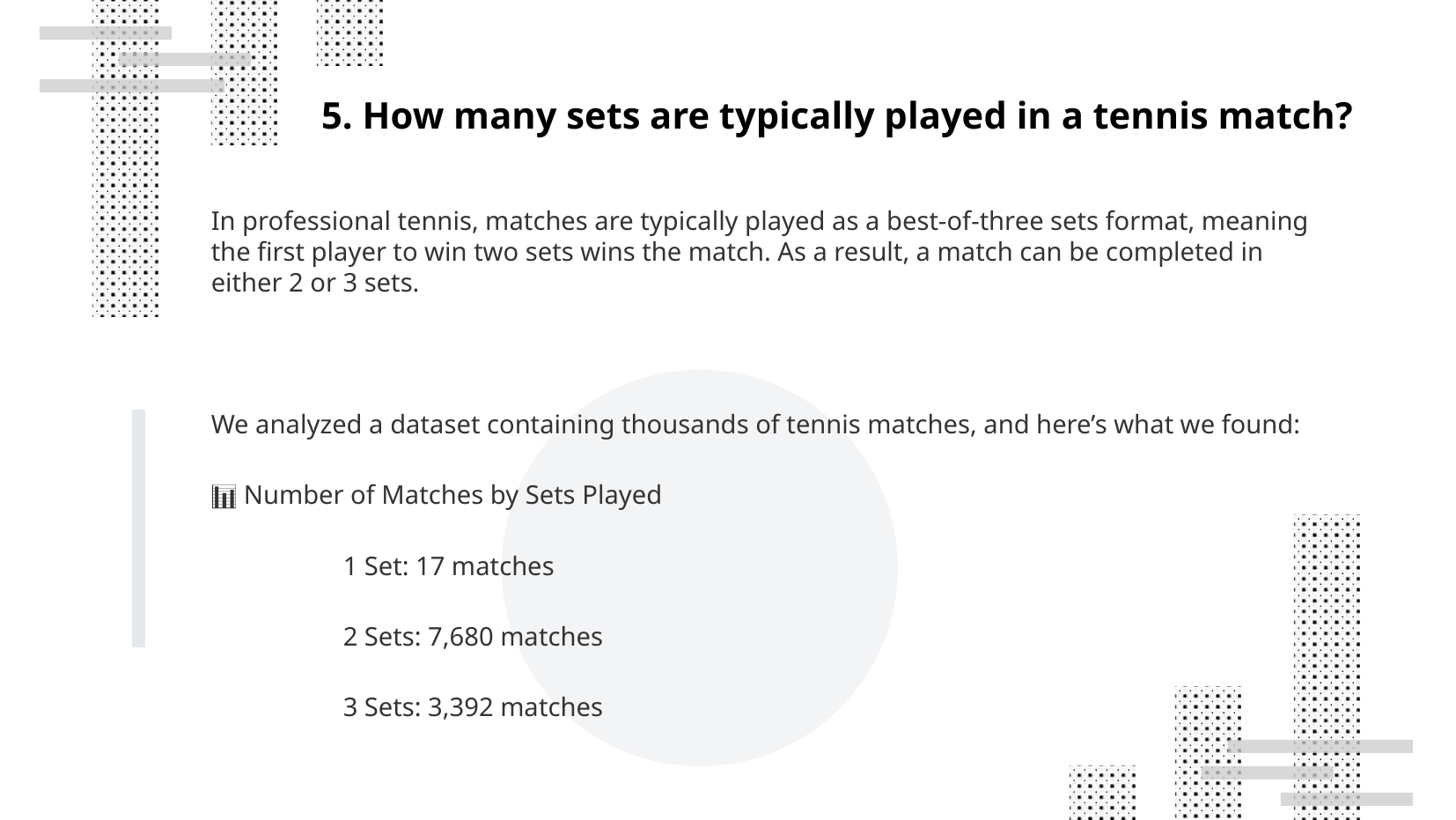

# 5. How many sets are typically played in a tennis match?
In professional tennis, matches are typically played as a best-of-three sets format, meaning the first player to win two sets wins the match. As a result, a match can be completed in either 2 or 3 sets.

We analyzed a dataset containing thousands of tennis matches, and here’s what we found:
📊 Number of Matches by Sets Played
	1 Set: 17 matches
	2 Sets: 7,680 matches
	3 Sets: 3,392 matches